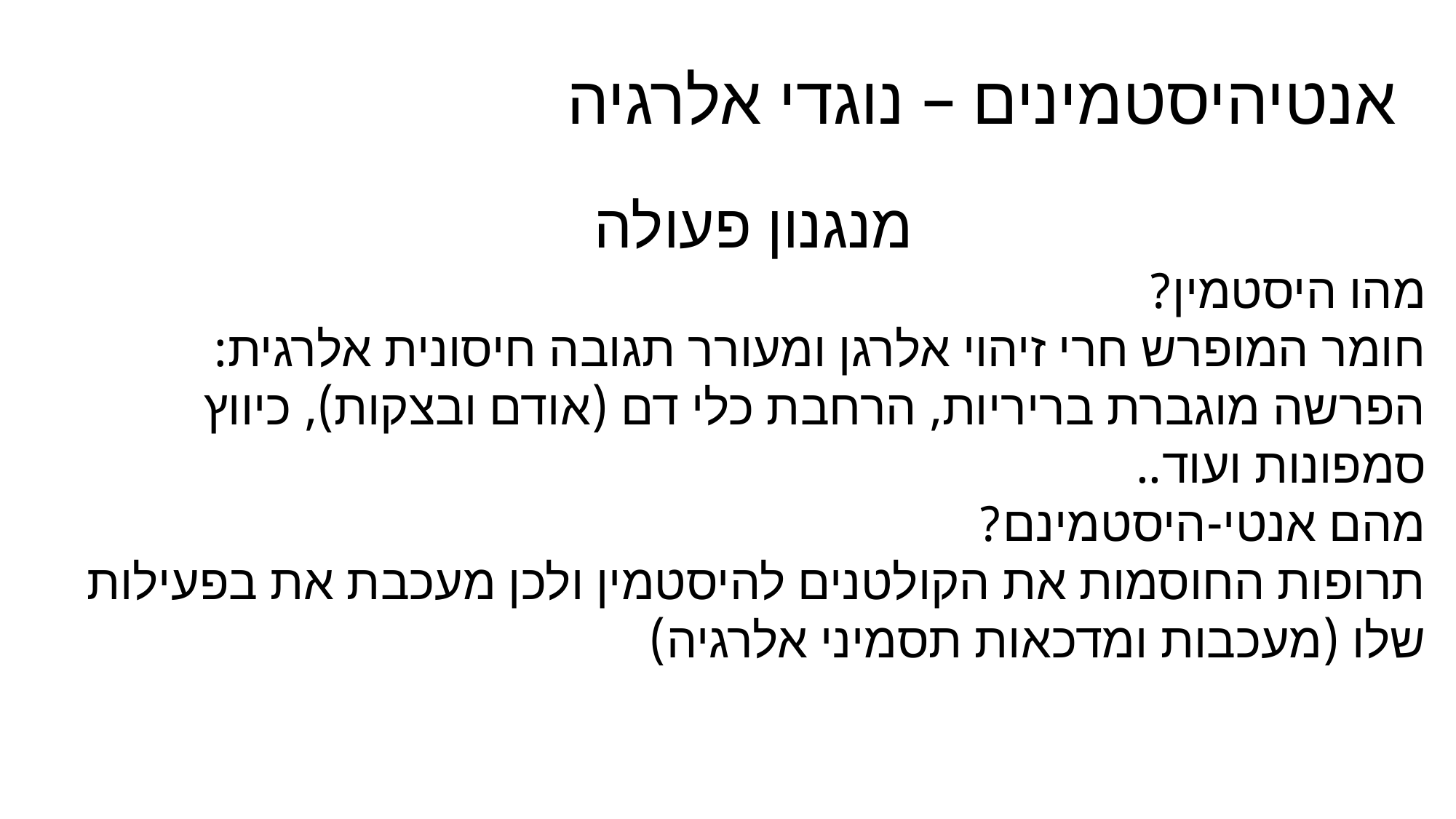

# אנטיהיסטמינים – נוגדי אלרגיה
מנגנון פעולה
מהו היסטמין?
חומר המופרש חרי זיהוי אלרגן ומעורר תגובה חיסונית אלרגית:
הפרשה מוגברת בריריות, הרחבת כלי דם (אודם ובצקות), כיווץ סמפונות ועוד..
מהם אנטי-היסטמינם?
תרופות החוסמות את הקולטנים להיסטמין ולכן מעכבת את בפעילות שלו (מעכבות ומדכאות תסמיני אלרגיה)